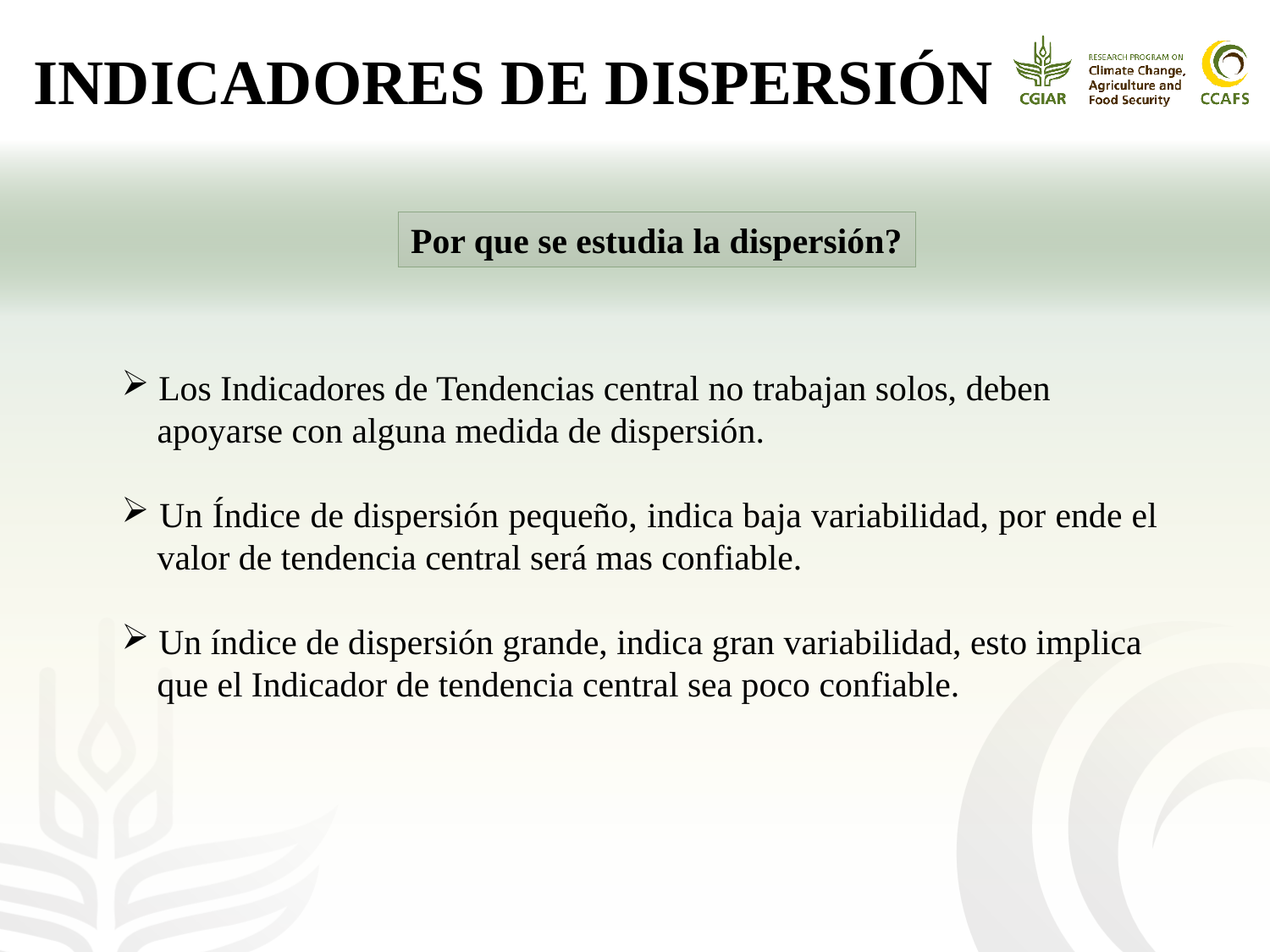

INDICADORES DE DISPERSIÓN
Por que se estudia la dispersión?
 Los Indicadores de Tendencias central no trabajan solos, deben
    apoyarse con alguna medida de dispersión.

 Un Índice de dispersión pequeño, indica baja variabilidad, por ende el
    valor de tendencia central será mas confiable.

 Un índice de dispersión grande, indica gran variabilidad, esto implica
    que el Indicador de tendencia central sea poco confiable.